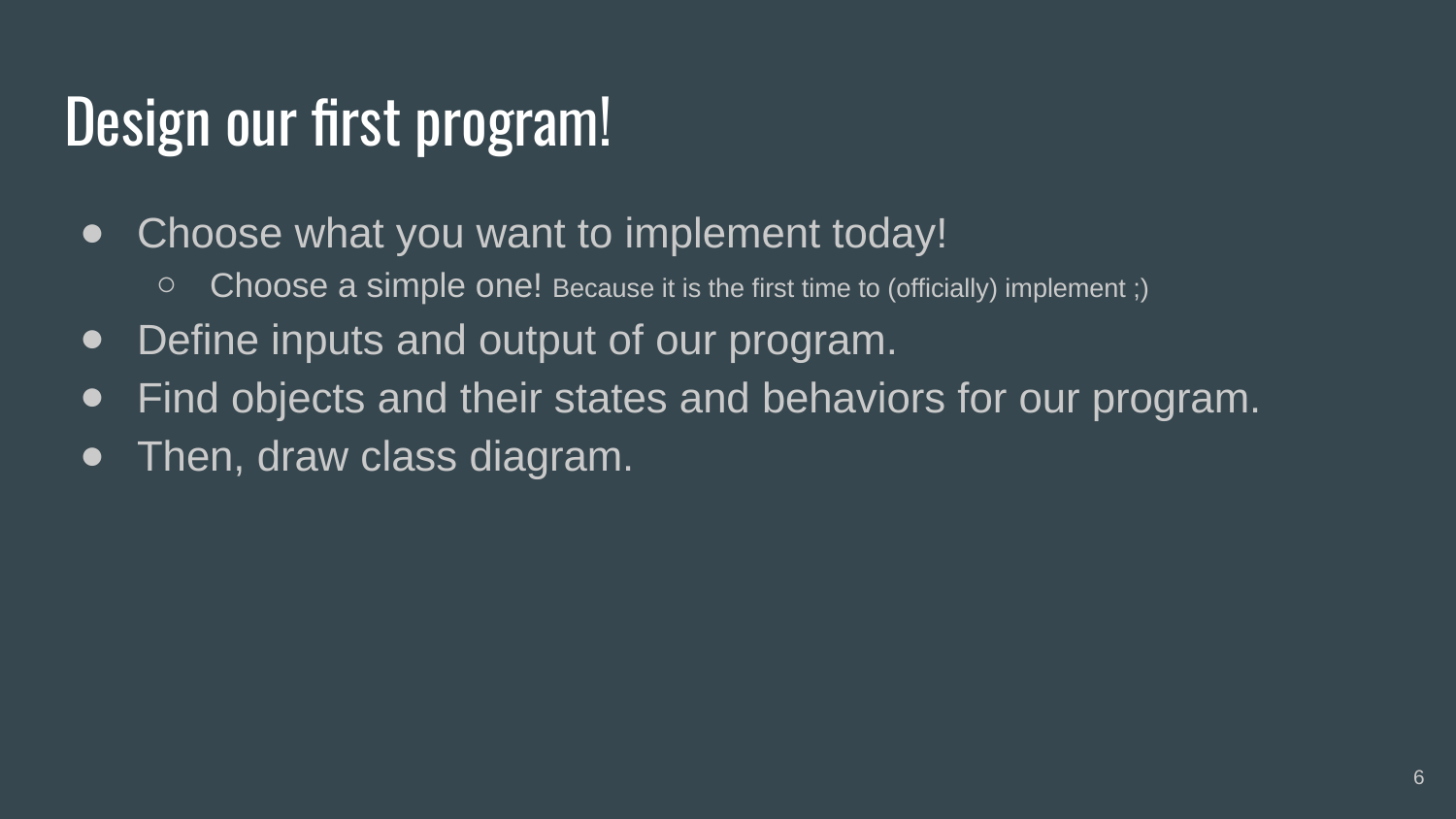

# Design our first program!
Choose what you want to implement today!
Choose a simple one! Because it is the first time to (officially) implement ;)
Define inputs and output of our program.
Find objects and their states and behaviors for our program.
Then, draw class diagram.
6